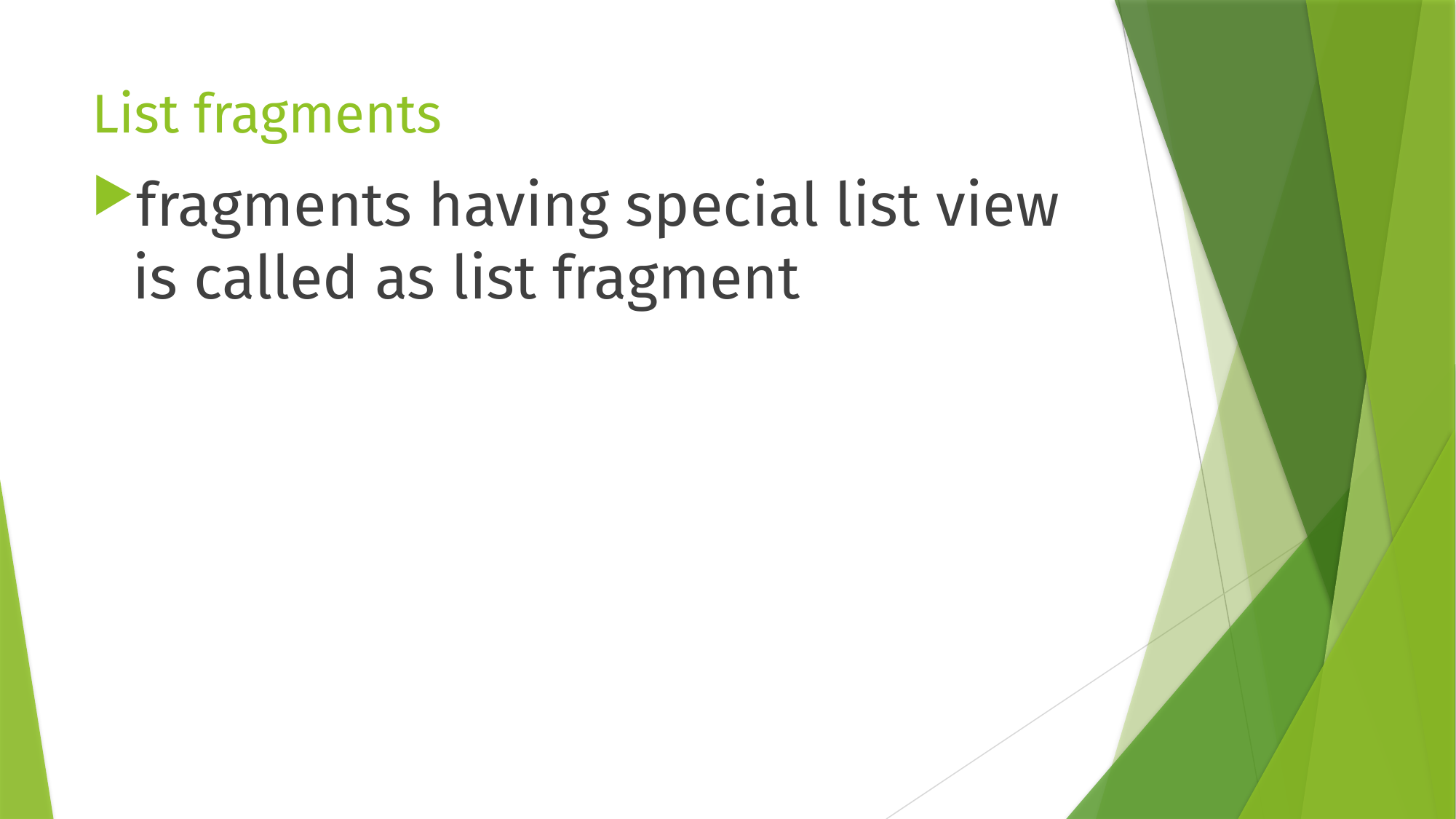

# List fragments
fragments having special list view is called as list fragment